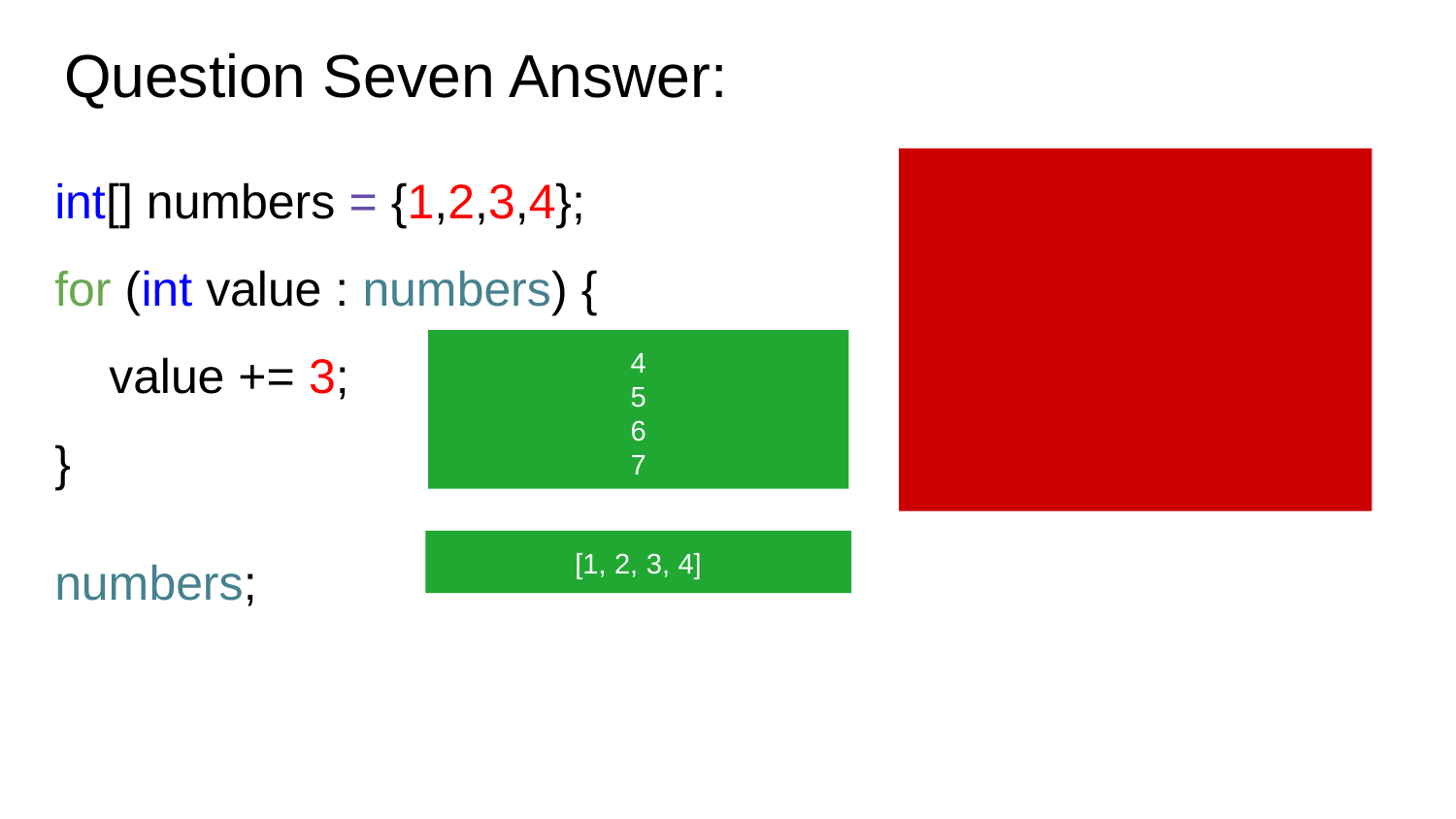

# Question Seven Answer:
int[] numbers = {1,2,3,4};
for (int value : numbers) {
    value += 3;
}
numbers;

4
5
6
7
[1, 2, 3, 4]